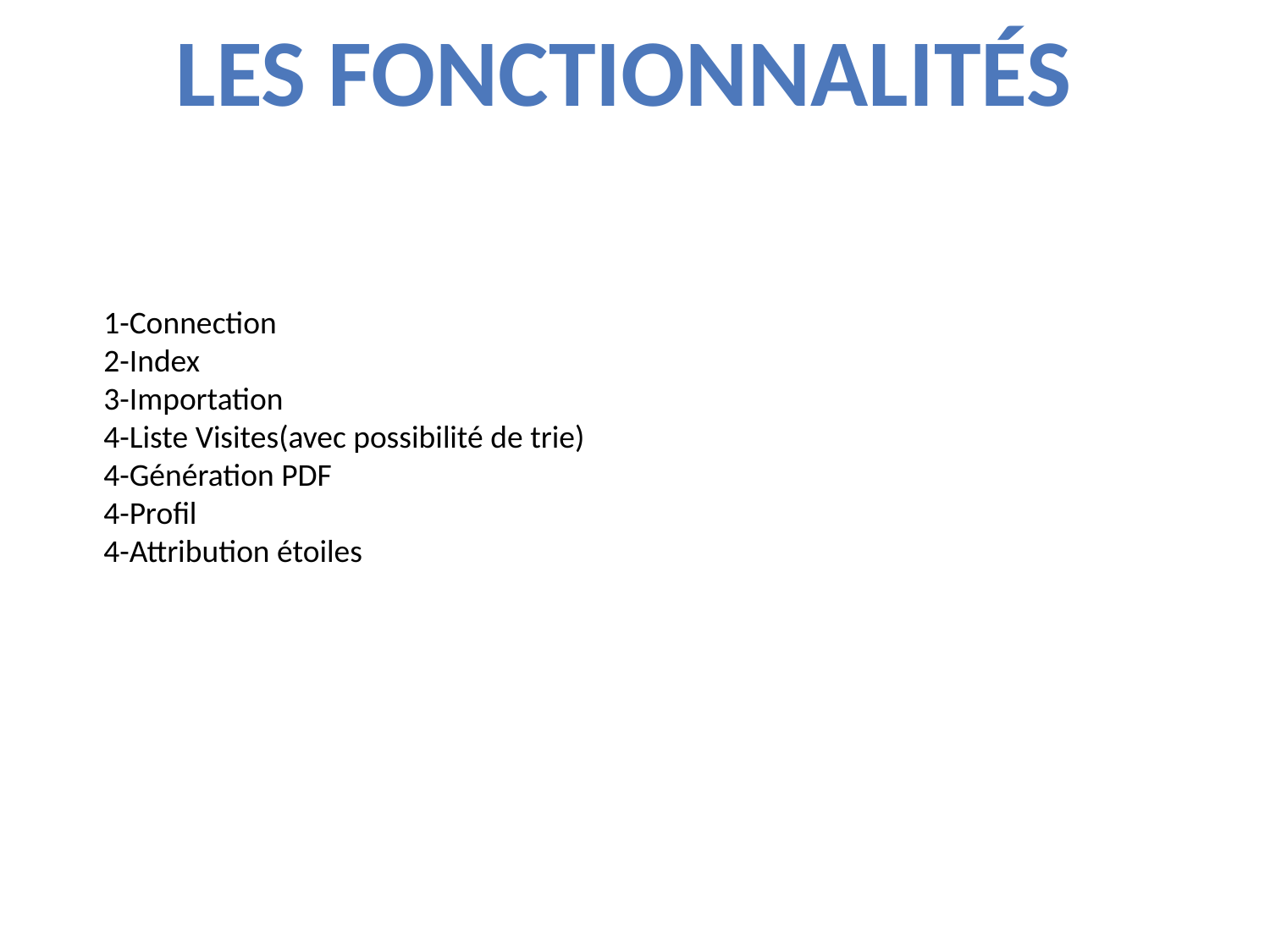

Les Fonctionnalités
1-Connection
2-Index
3-Importation
4-Liste Visites(avec possibilité de trie)
4-Génération PDF
4-Profil
4-Attribution étoiles